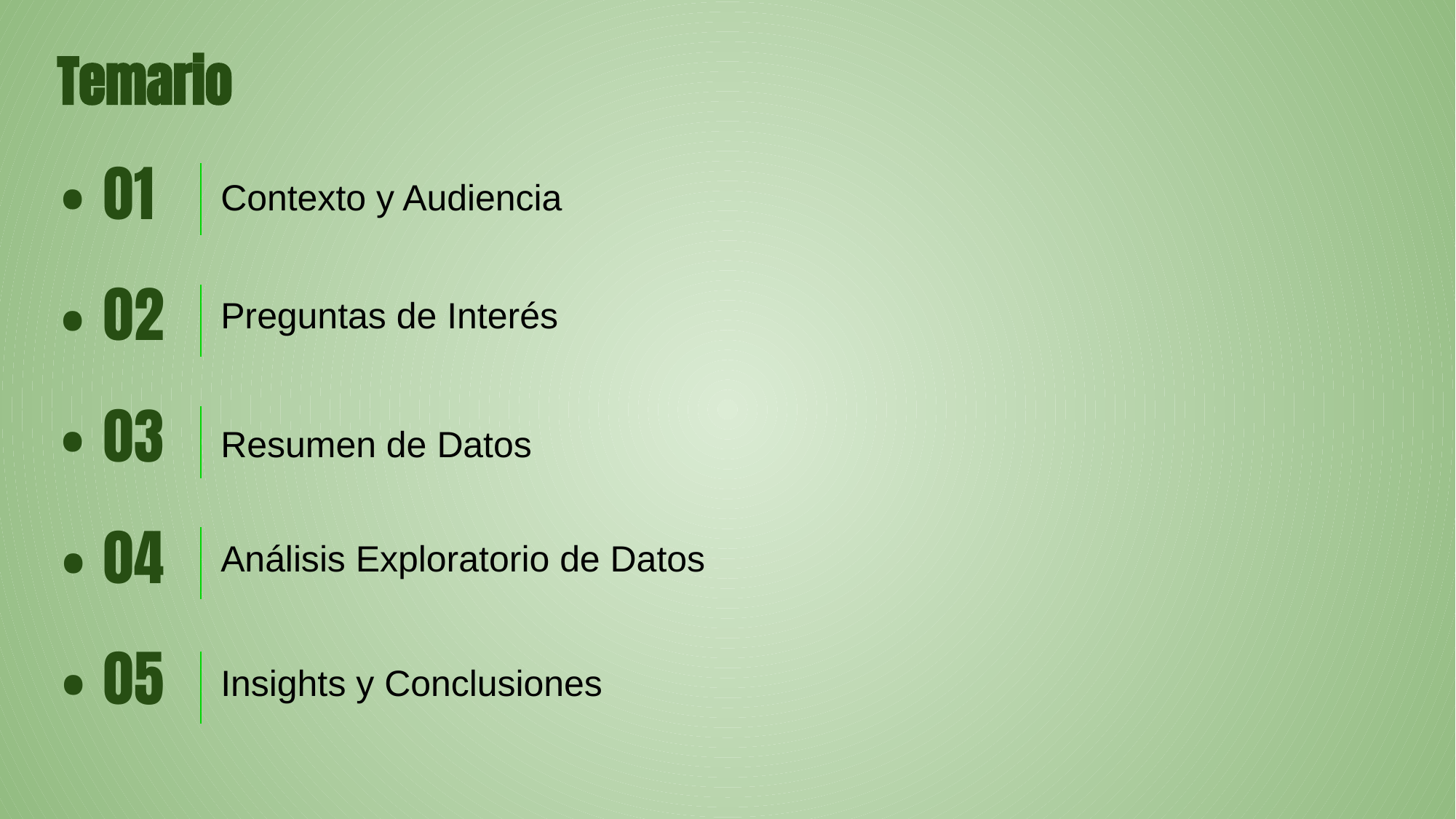

Temario
Contexto y Audiencia
 01
Preguntas de Interés
 02
Resumen de Datos
 03
Análisis Exploratorio de Datos
 04
Insights y Conclusiones
 05